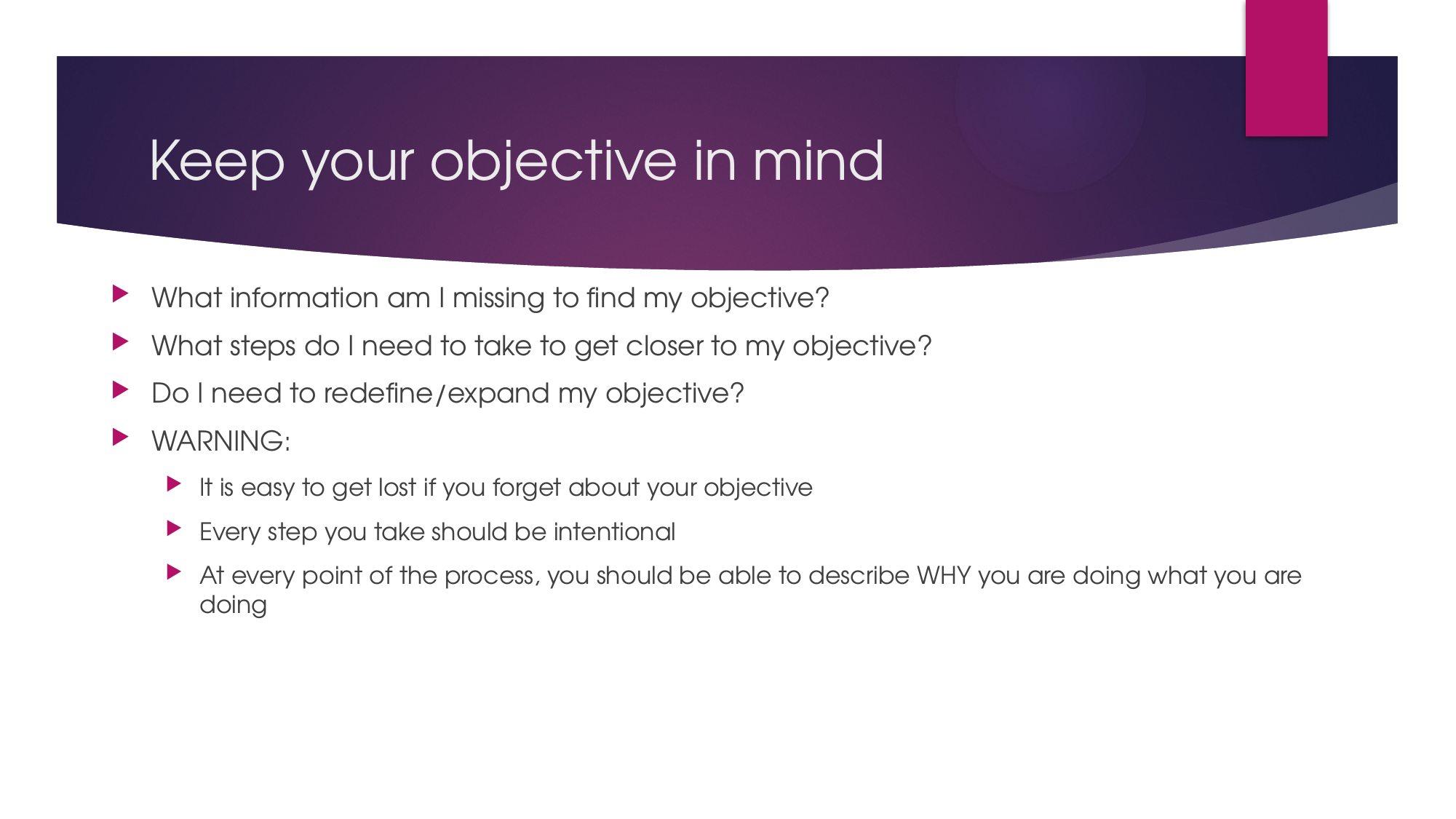

# Keep your objective in mind
What information am I missing to find my objective?
What steps do I need to take to get closer to my objective?
Do I need to redefine/expand my objective?
WARNING:
It is easy to get lost if you forget about your objective
Every step you take should be intentional
At every point of the process, you should be able to describe WHY you are doing what you are doing